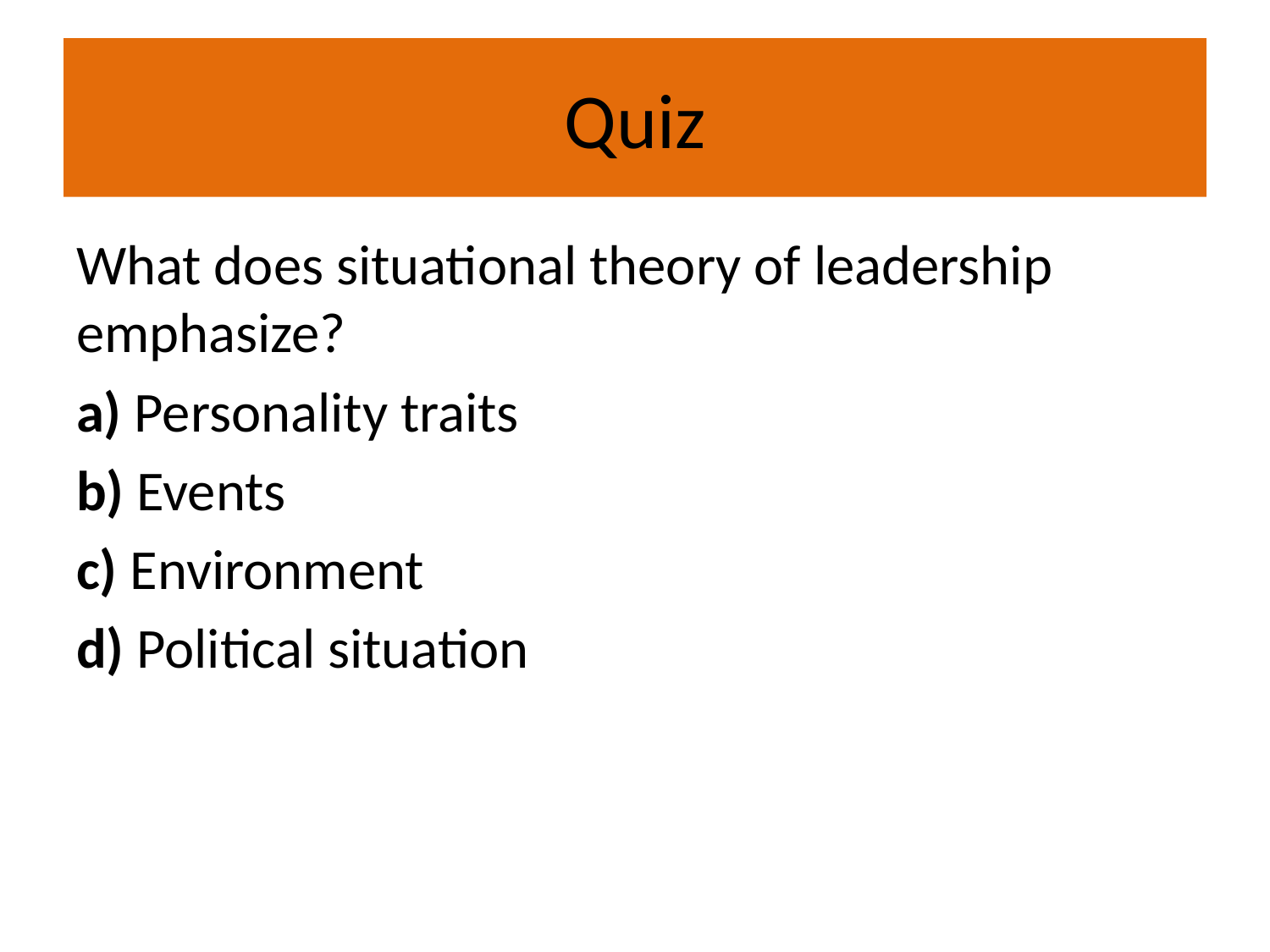

# Quiz
What does situational theory of leadership emphasize?
a) Personality traits
b) Events
c) Environment
d) Political situation